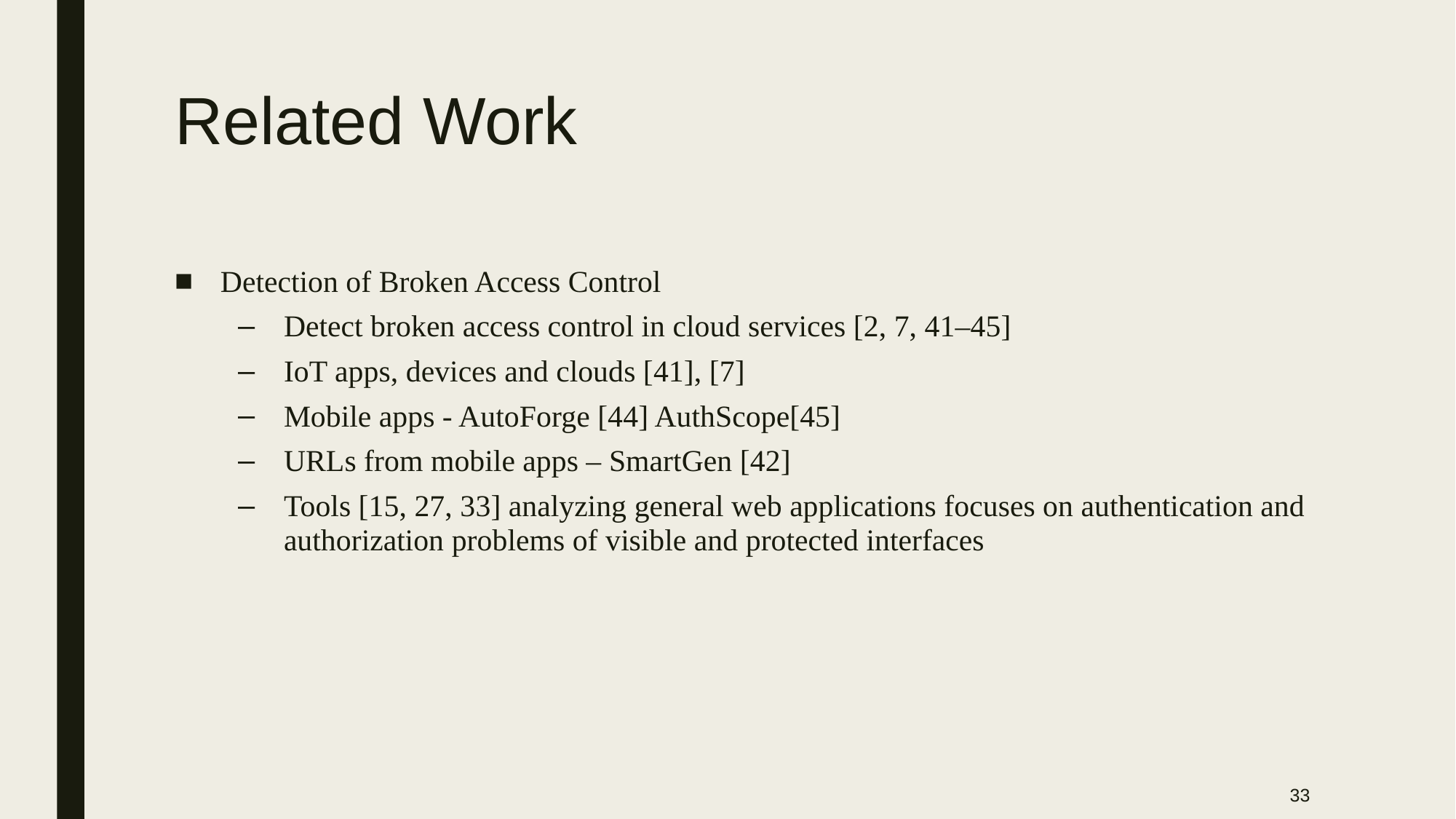

# Related Work
Detection of Broken Access Control
Detect broken access control in cloud services [2, 7, 41–45]
IoT apps, devices and clouds [41], [7]
Mobile apps - AutoForge [44] AuthScope[45]
URLs from mobile apps – SmartGen [42]
Tools [15, 27, 33] analyzing general web applications focuses on authentication and authorization problems of visible and protected interfaces
33